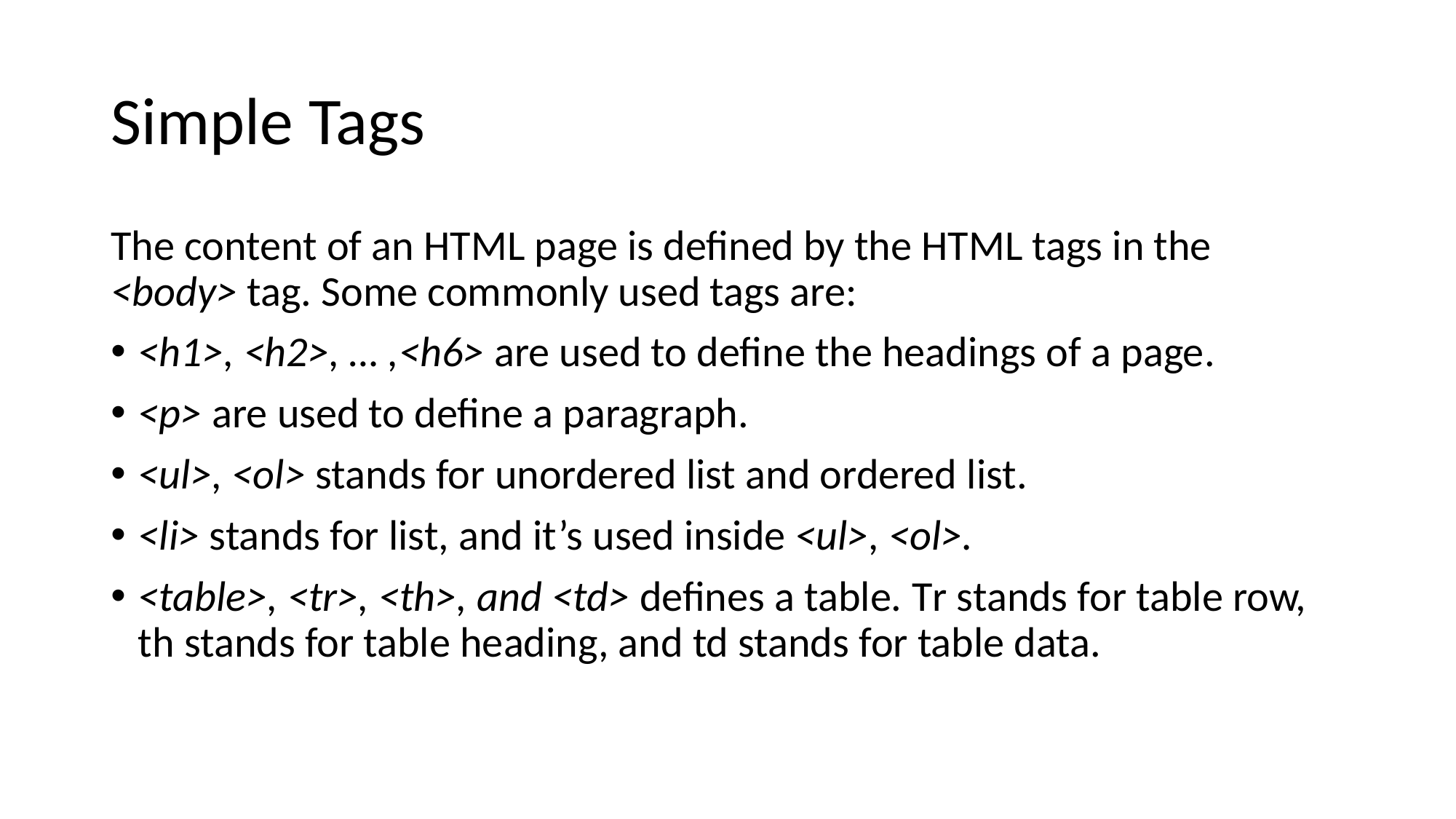

# Simple Tags
The content of an HTML page is defined by the HTML tags in the <body> tag. Some commonly used tags are:
<h1>, <h2>, … ,<h6> are used to define the headings of a page.
<p> are used to define a paragraph.
<ul>, <ol> stands for unordered list and ordered list.
<li> stands for list, and it’s used inside <ul>, <ol>.
<table>, <tr>, <th>, and <td> defines a table. Tr stands for table row, th stands for table heading, and td stands for table data.